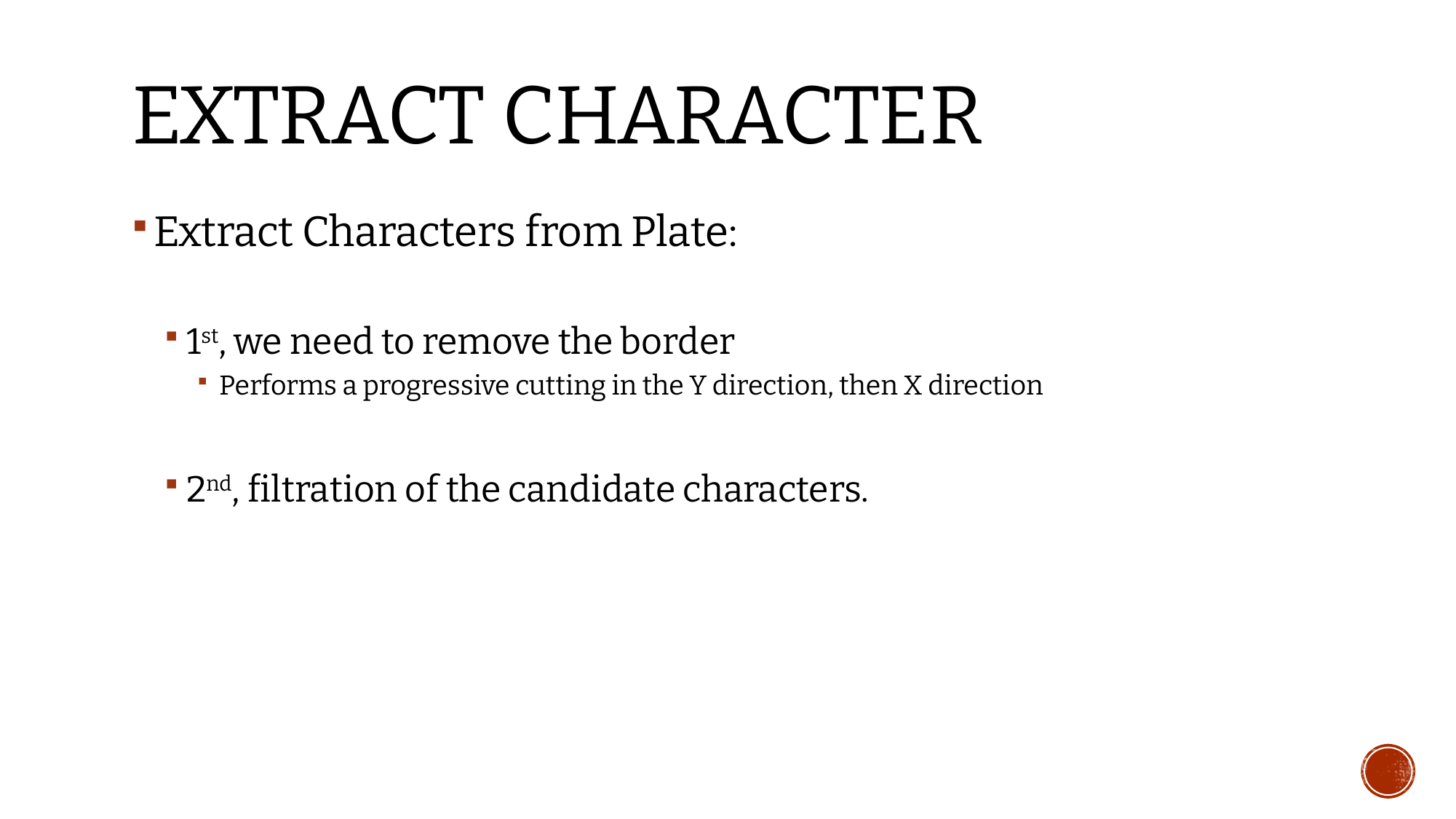

# Extract character
Extract Characters from Plate:

1st, we need to remove the border
Performs a progressive cutting in the Y direction, then X direction

2nd, filtration of the candidate characters.